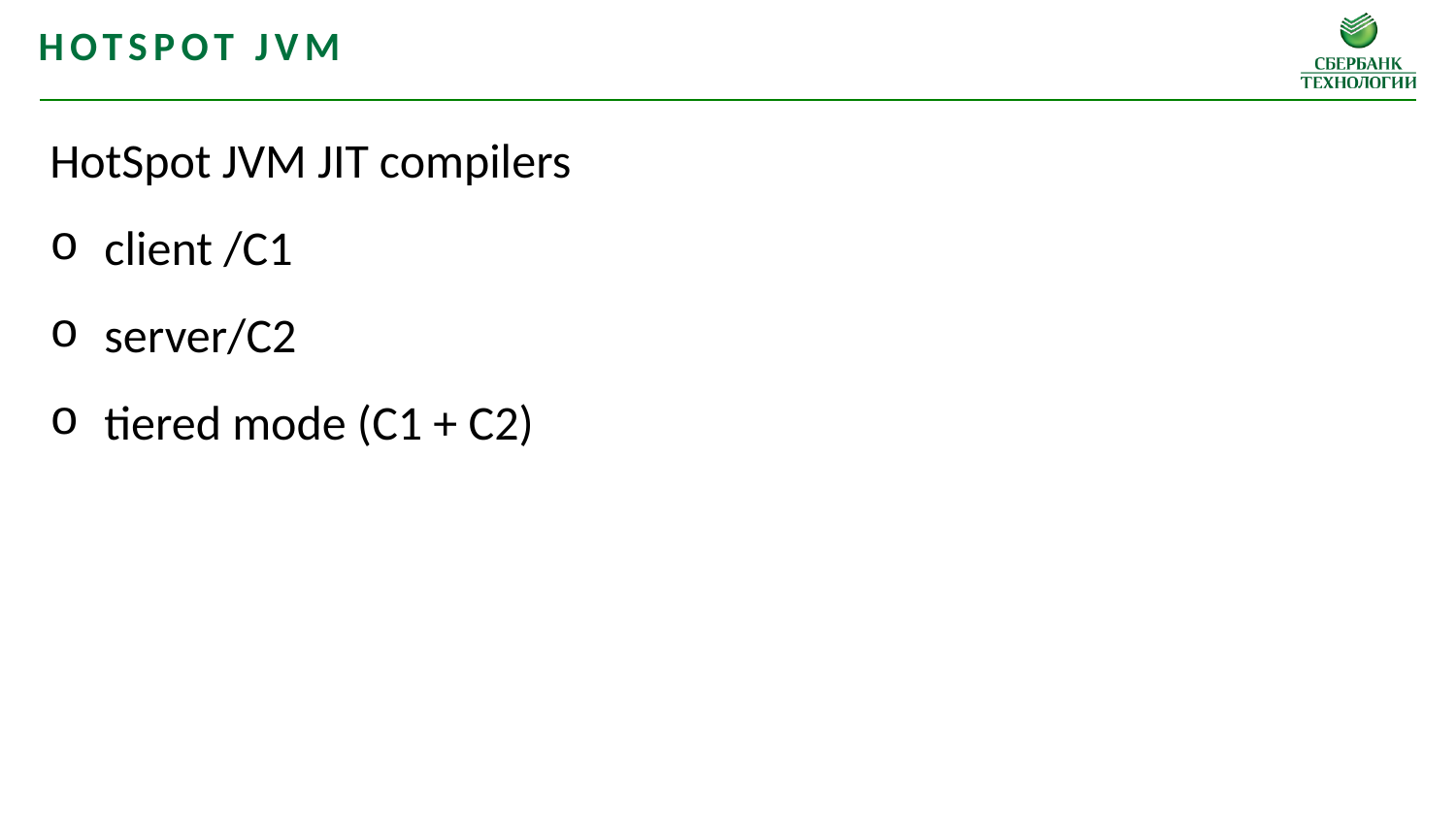

HOTSPOT JVM
HotSpot JVM JIT compilers
client /C1
server/C2
tiered mode (C1 + C2)